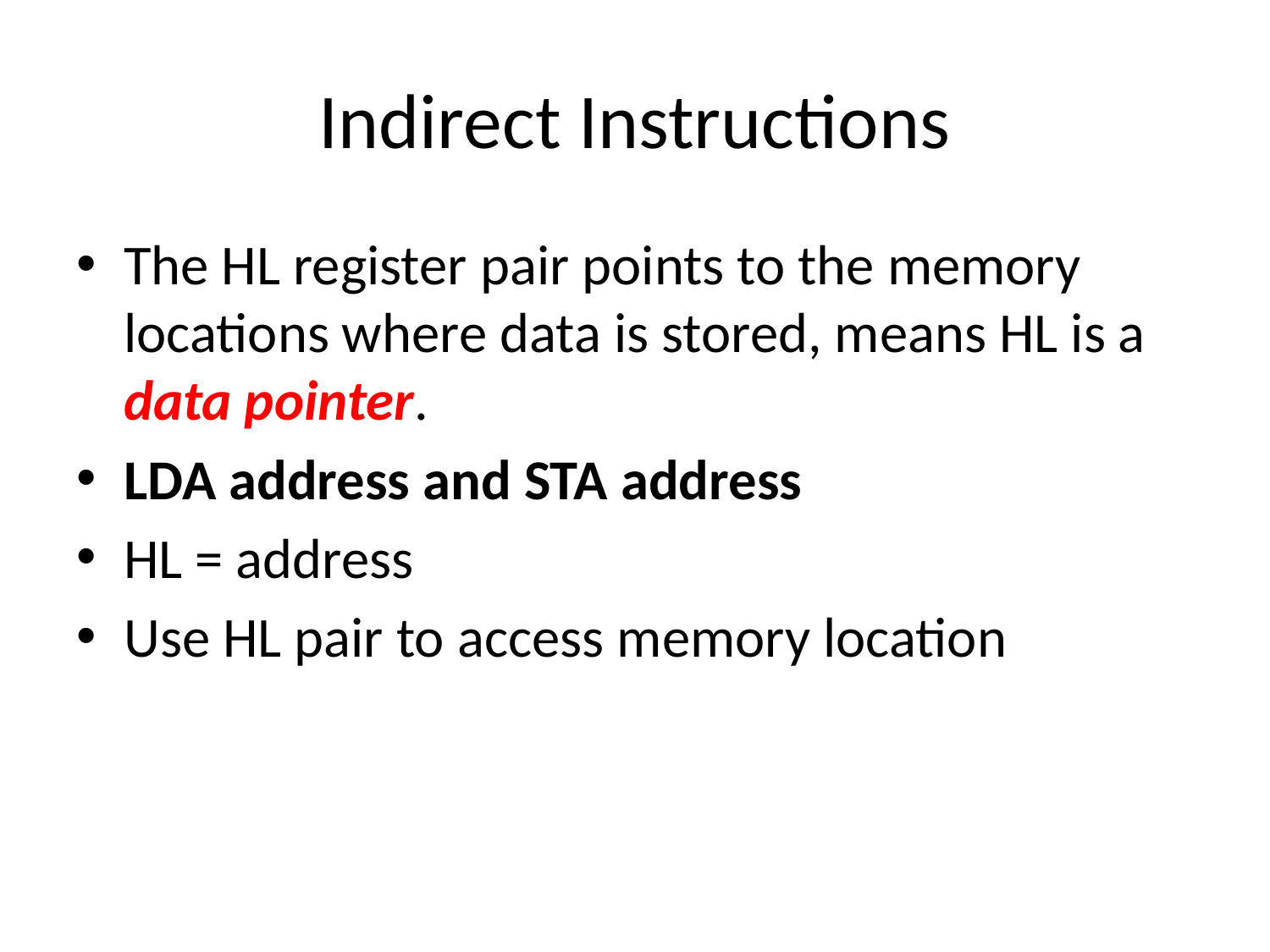

# Indirect Instructions
The HL register pair points to the memory locations where data is stored, means HL is a data pointer.
LDA address and STA address
HL = address
Use HL pair to access memory location